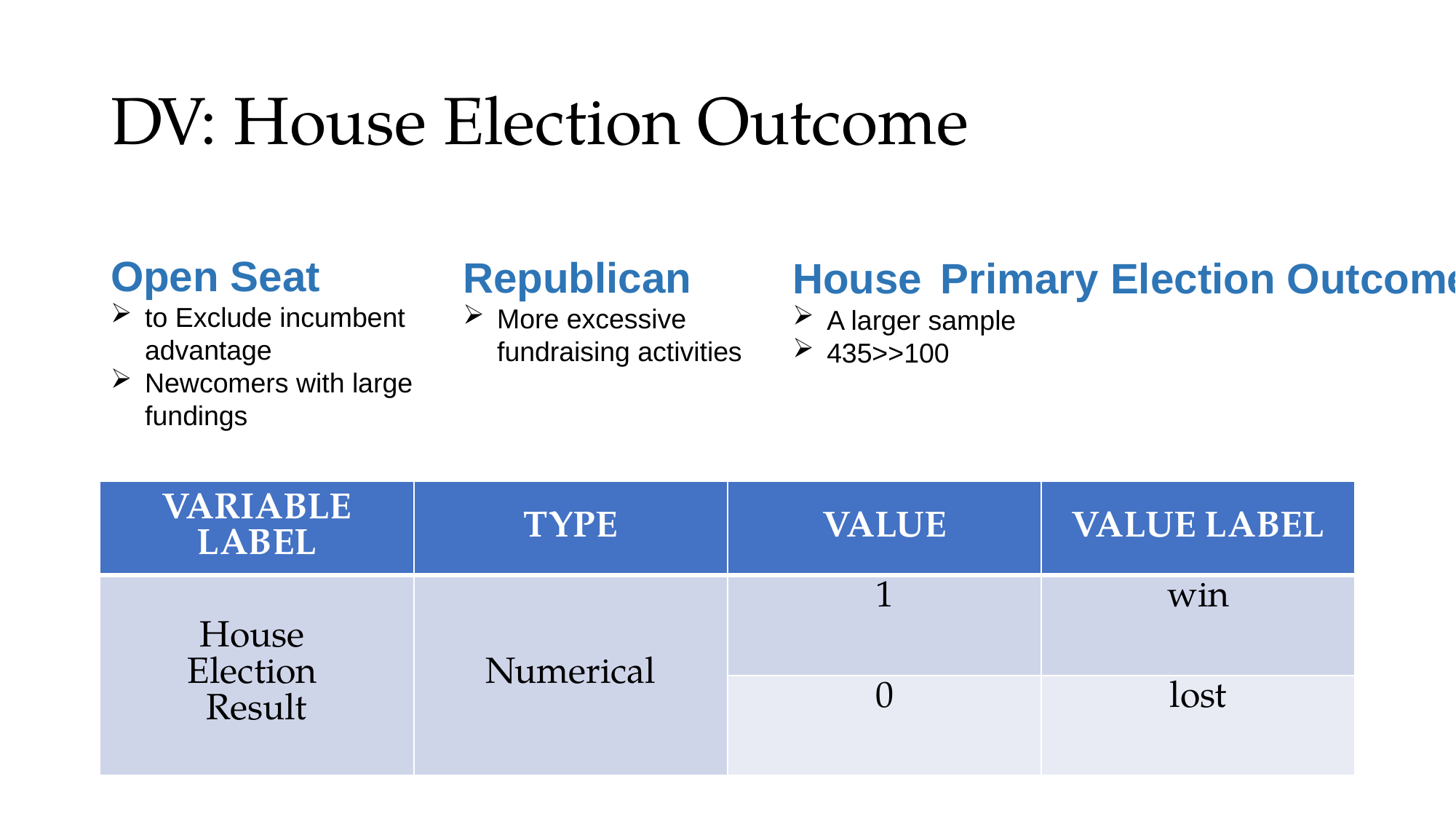

# DV: House Election Outcome
Open Seat
to Exclude incumbent advantage
Newcomers with large fundings
Republican
More excessive fundraising activities
Primary Election Outcome
House
A larger sample
435>>100
| VARIABLE LABEL | TYPE | VALUE | VALUE LABEL |
| --- | --- | --- | --- |
| House Election Result | Numerical | 1 | win |
|  |  | 0 | lost |